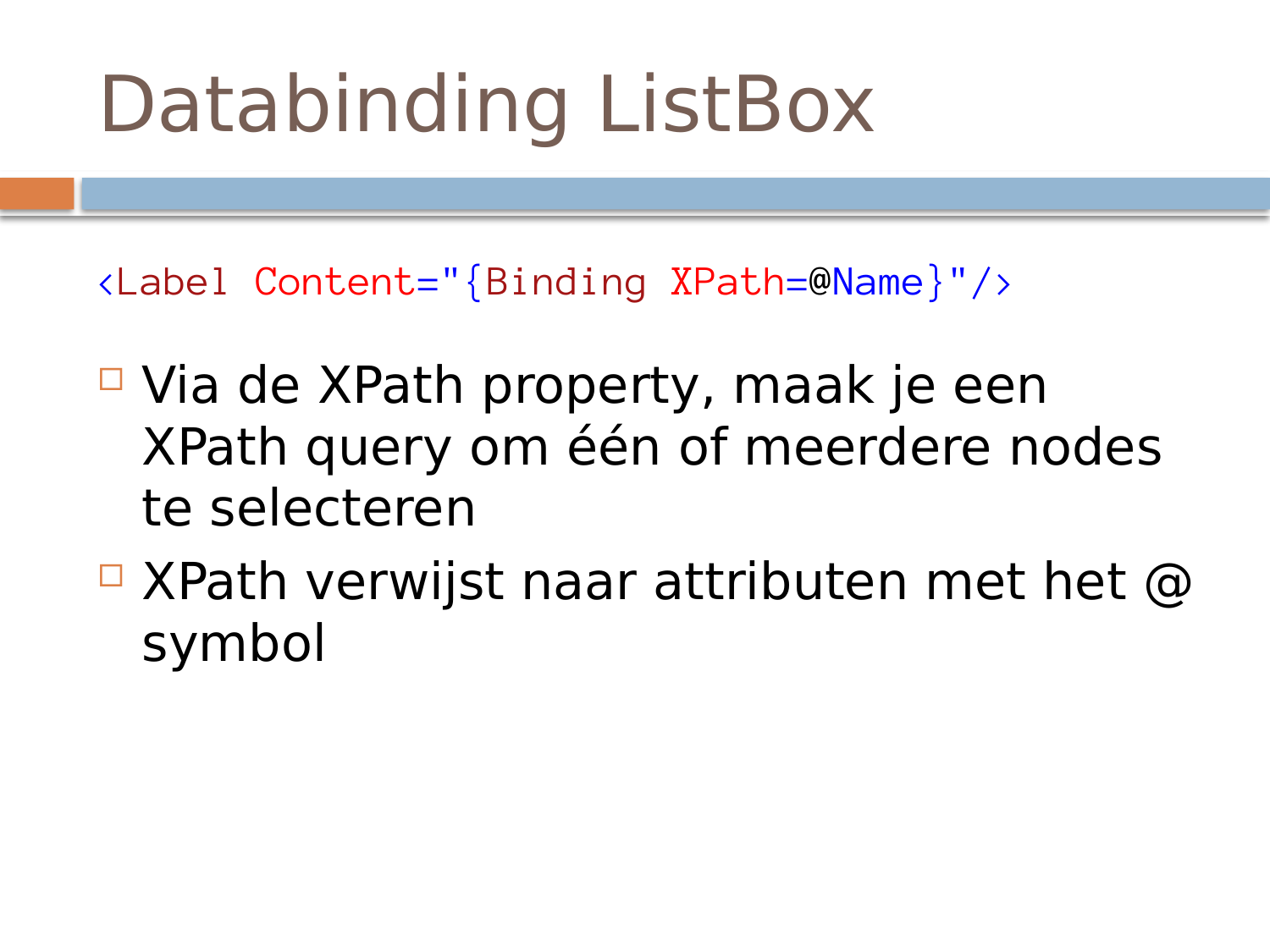

# Databinding ListBox
<Label Content="{Binding XPath=@Name}"/>
Via de XPath property, maak je een XPath query om één of meerdere nodes te selecteren
XPath verwijst naar attributen met het @ symbol